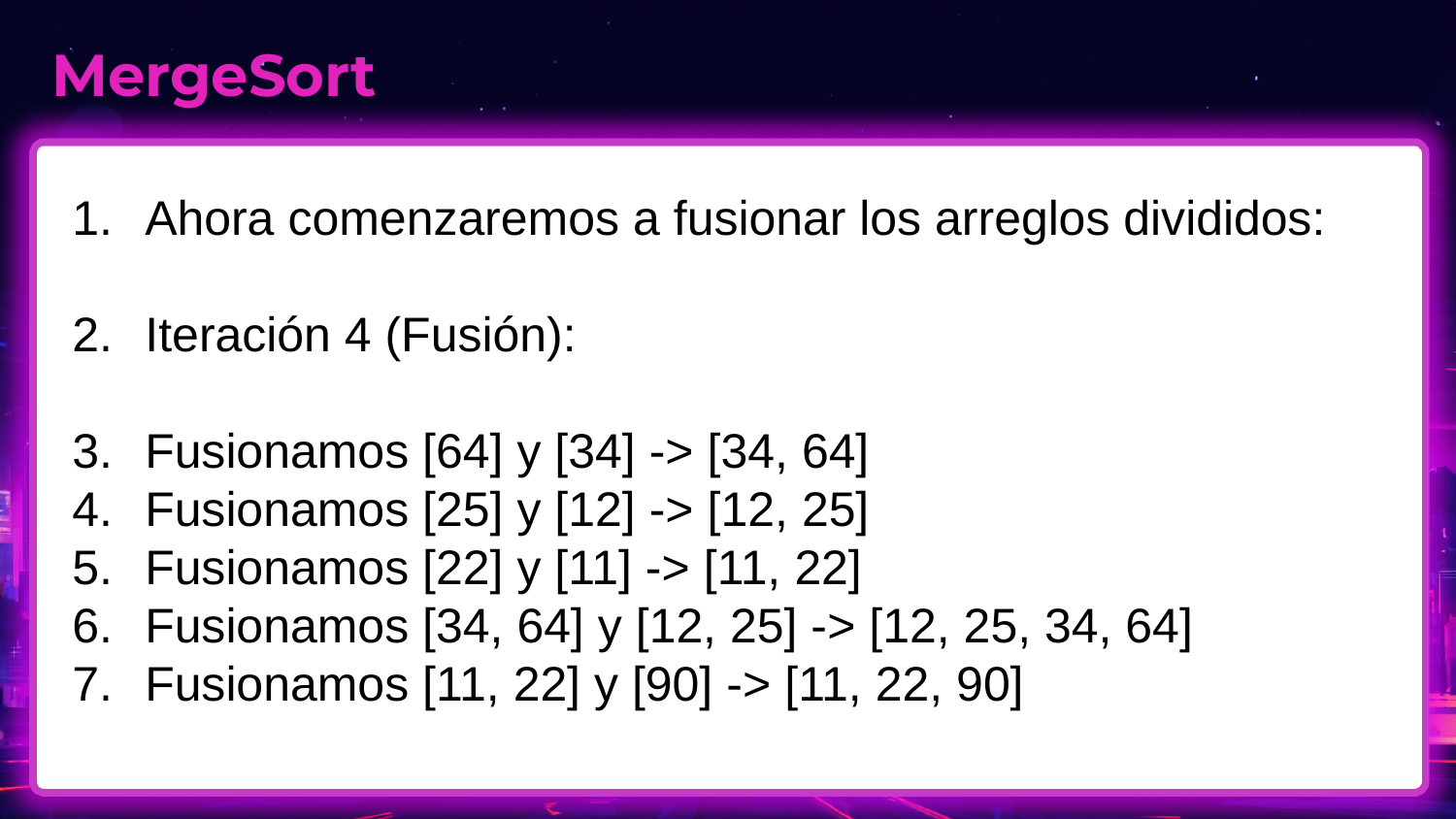

# MergeSort

Ahora comenzaremos a fusionar los arreglos divididos:

Iteración 4 (Fusión):

Fusionamos [64] y [34] -> [34, 64]
Fusionamos [25] y [12] -> [12, 25]
Fusionamos [22] y [11] -> [11, 22]
Fusionamos [34, 64] y [12, 25] -> [12, 25, 34, 64]
Fusionamos [11, 22] y [90] -> [11, 22, 90]